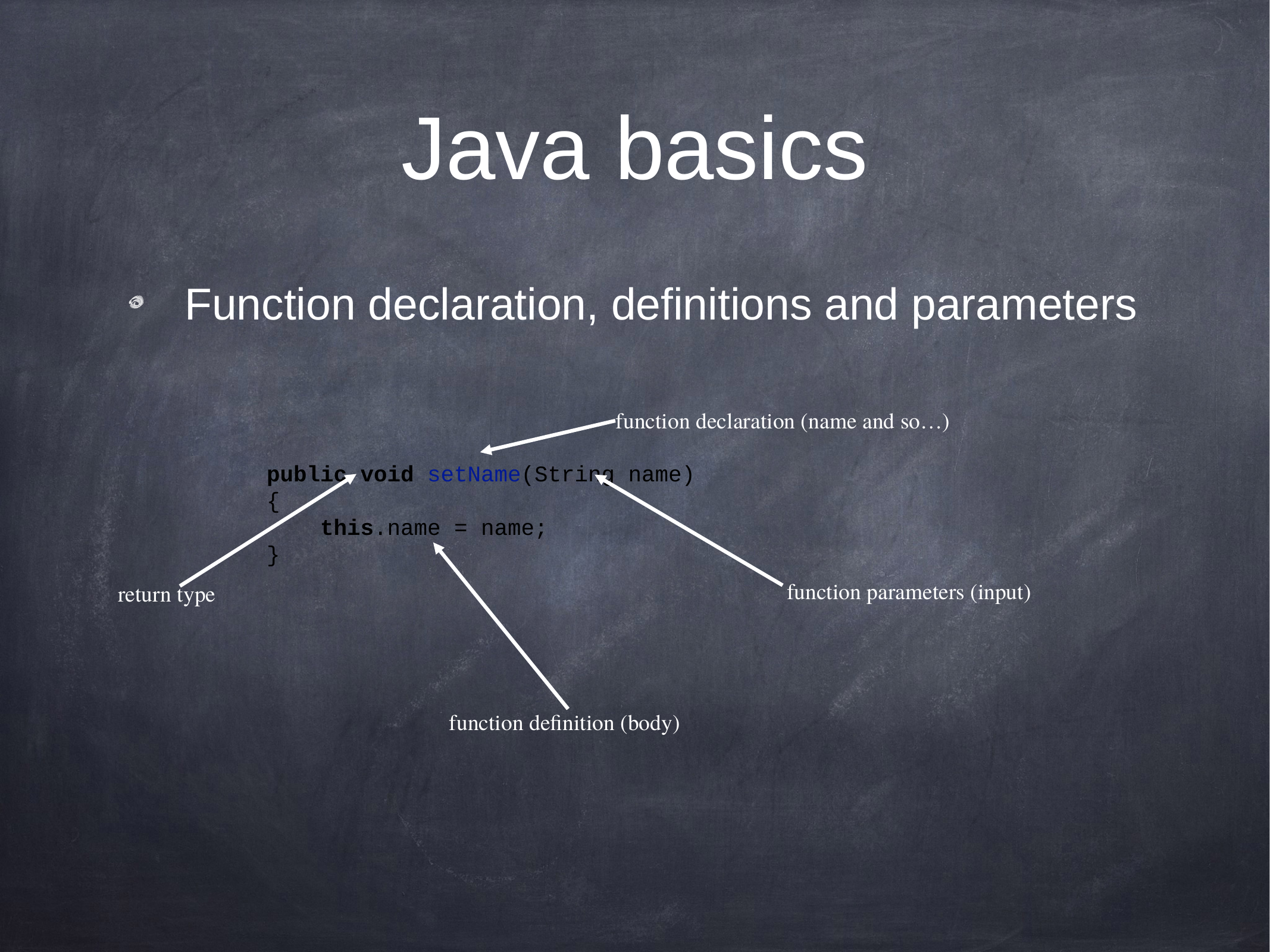

# Java basics
Function declaration, definitions and parameters
function declaration (name and so…)

public void setName(String name)
{
    this.name = name;
}

function parameters (input)
return type
function definition (body)